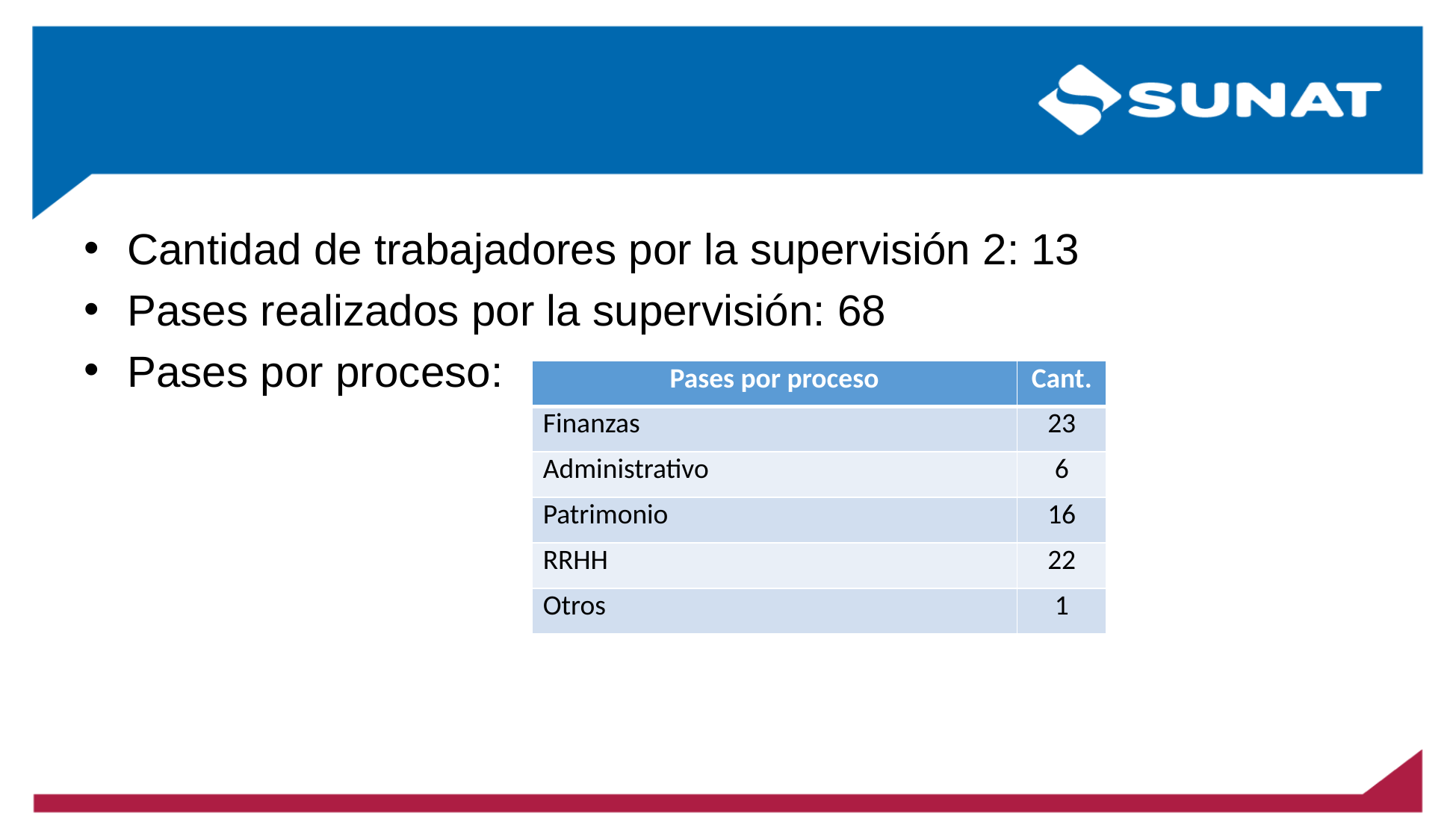

#
Cantidad de trabajadores por la supervisión 2: 13
Pases realizados por la supervisión: 68
Pases por proceso:

| Pases por proceso | Cant. |
| --- | --- |
| Finanzas | 23 |
| Administrativo | 6 |
| Patrimonio | 16 |
| RRHH | 22 |
| Otros | 1 |